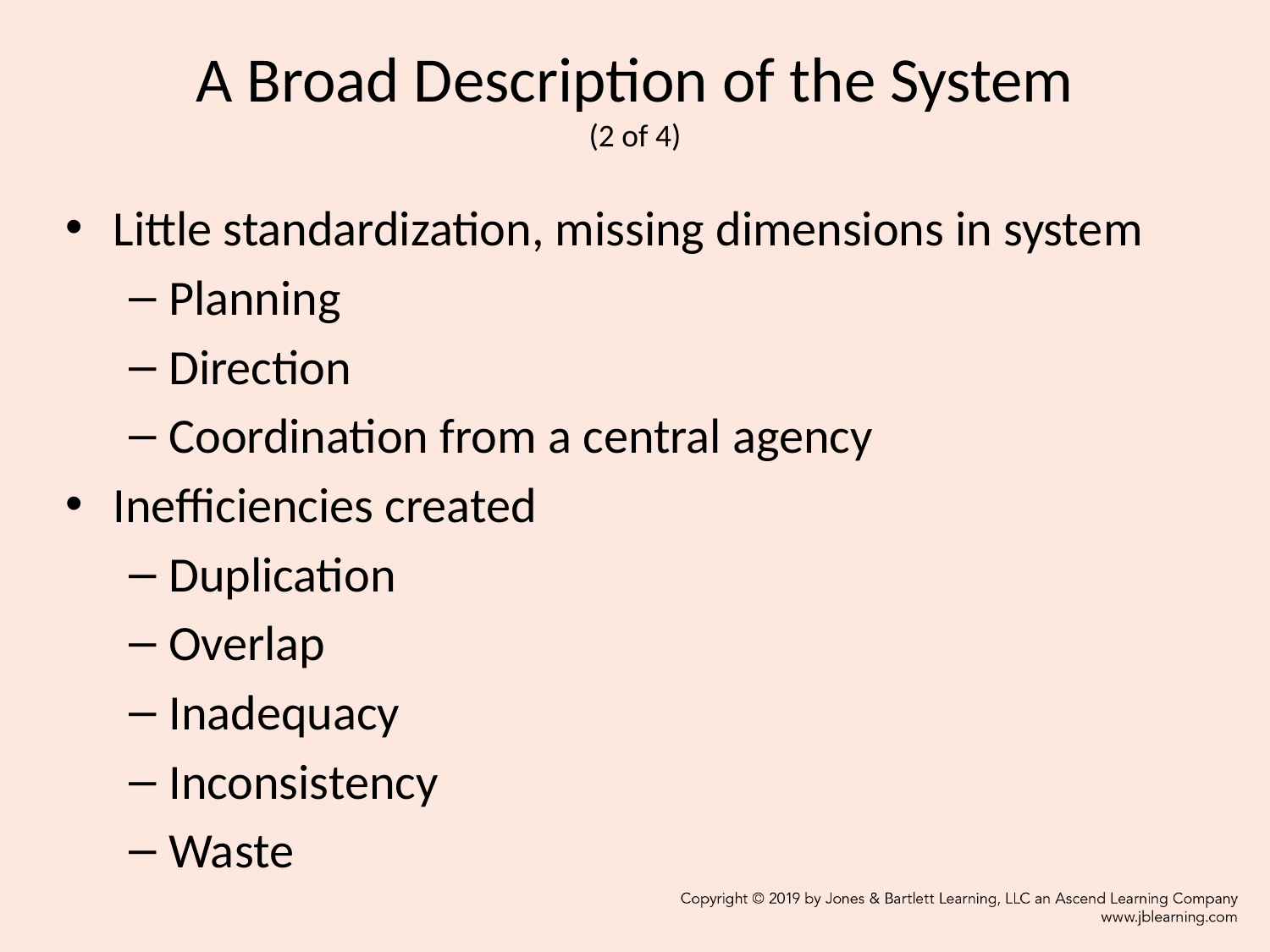

# A Broad Description of the System (2 of 4)
Little standardization, missing dimensions in system
Planning
Direction
Coordination from a central agency
Inefficiencies created
Duplication
Overlap
Inadequacy
Inconsistency
Waste